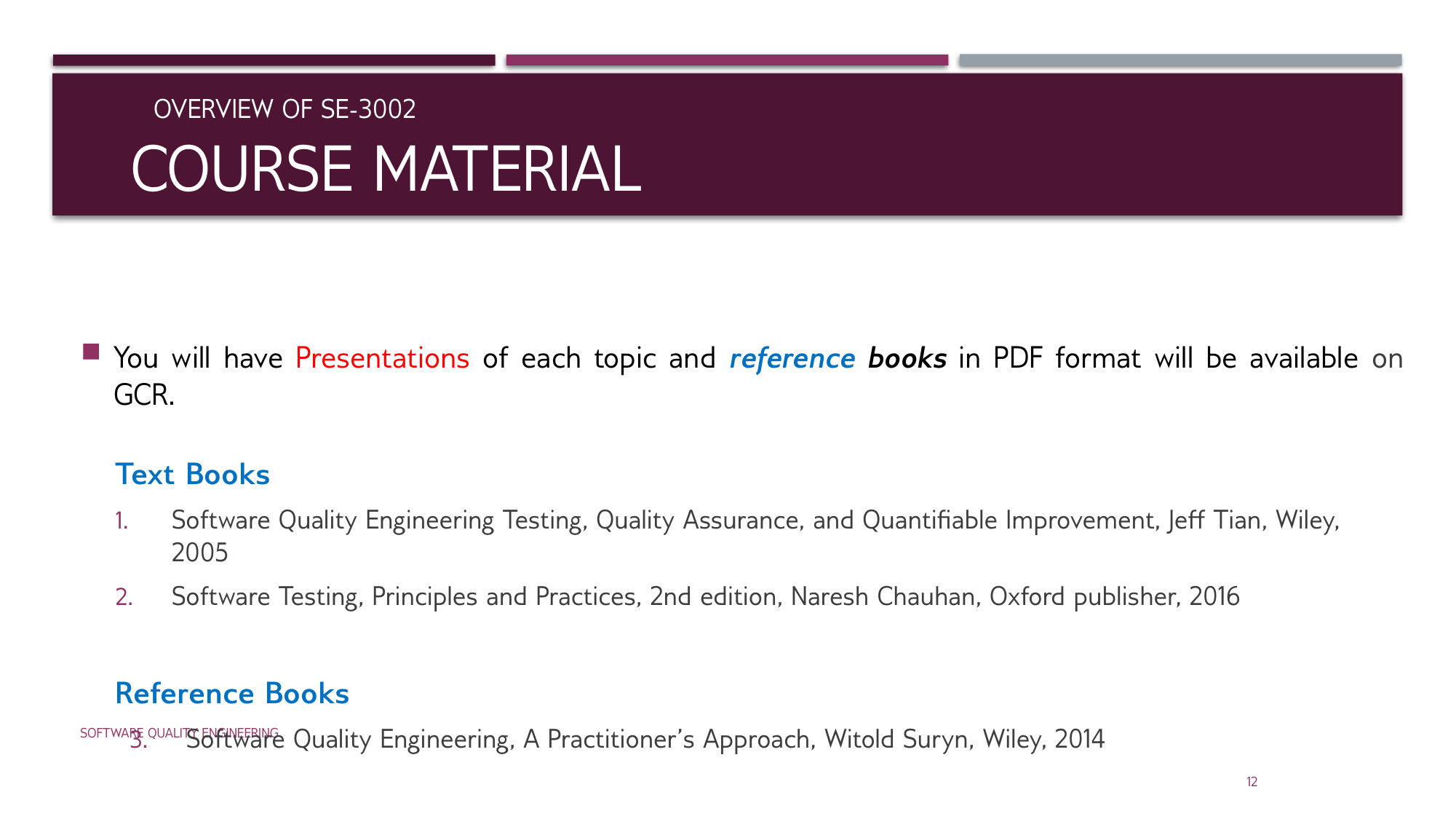

# Overview of SE-3002 Course Material
You will have Presentations of each topic and reference books in PDF format will be available on GCR.

Text Books
Software Quality Engineering Testing, Quality Assurance, and Quantifiable Improvement, Jeff Tian, Wiley,  2005
Software Testing, Principles and Practices, 2nd edition, Naresh Chauhan, Oxford publisher, 2016

Reference Books
Software Quality Engineering, A Practitioner’s Approach, Witold Suryn, Wiley, 2014

Software Quality Engineering
12